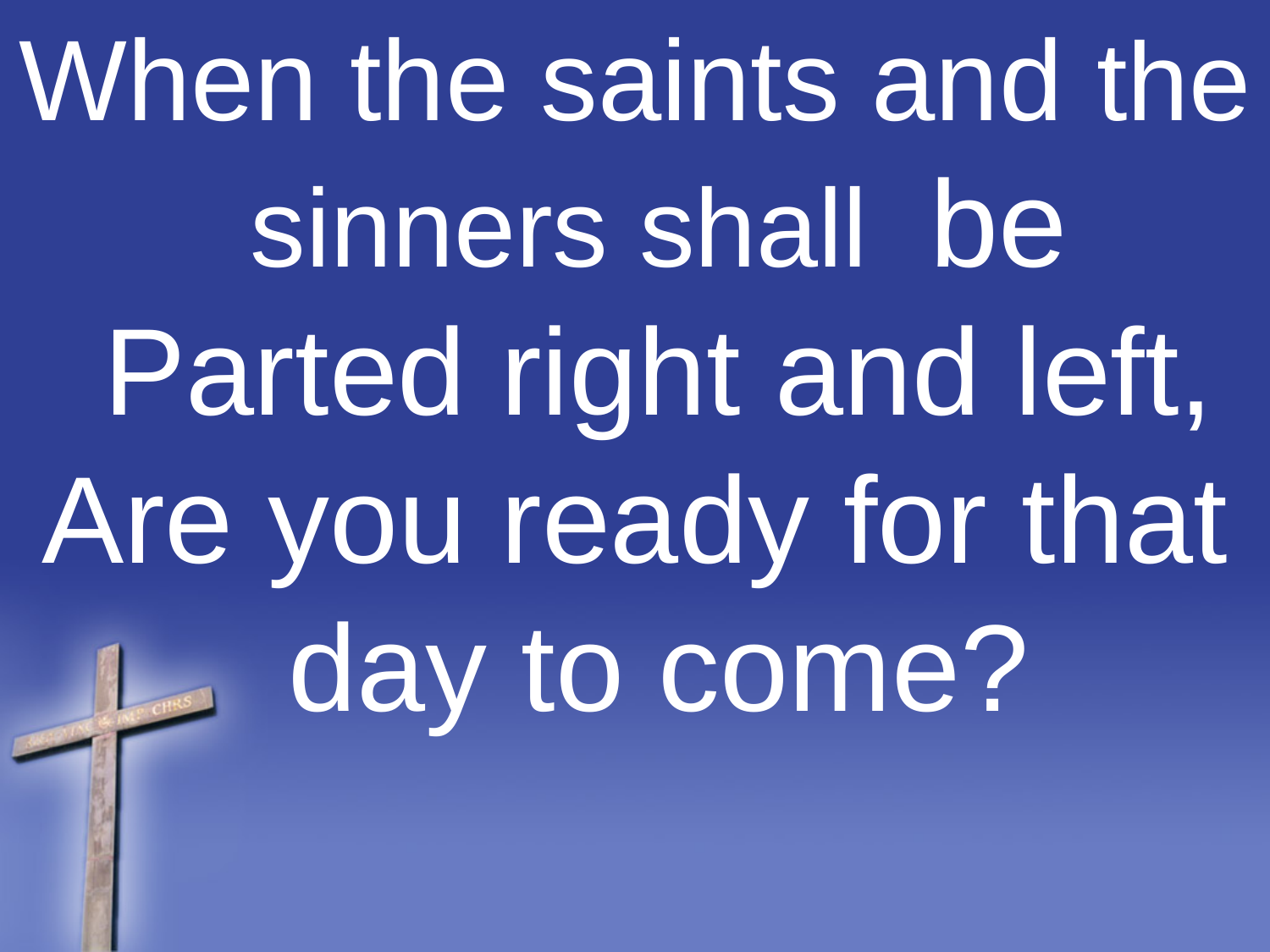

When the saints and the sinners shall  be Parted right and left,
Are you ready for that day to come?